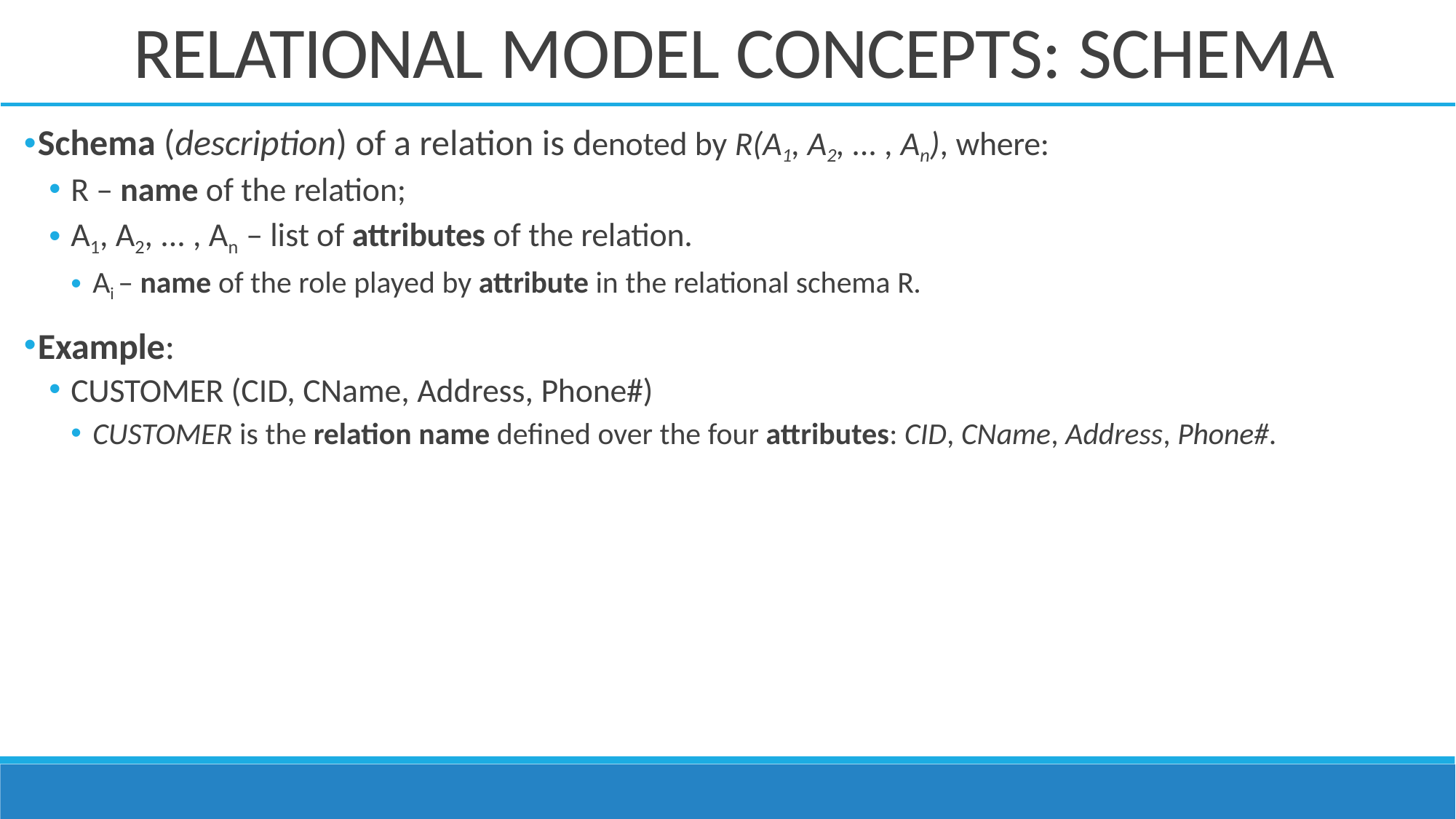

# RELATIONAL MODEL CONCEPTS: SCHEMA

Schema (description) of a relation is denoted by R(A1, A2, ... , An), where:
R – name of the relation;
A1, A2, ... , An – list of attributes of the relation.
Ai – name of the role played by attribute in the relational schema R.
Example:
CUSTOMER (CID, CName, Address, Phone#)
CUSTOMER is the relation name defined over the four attributes: CID, CName, Address, Phone#.